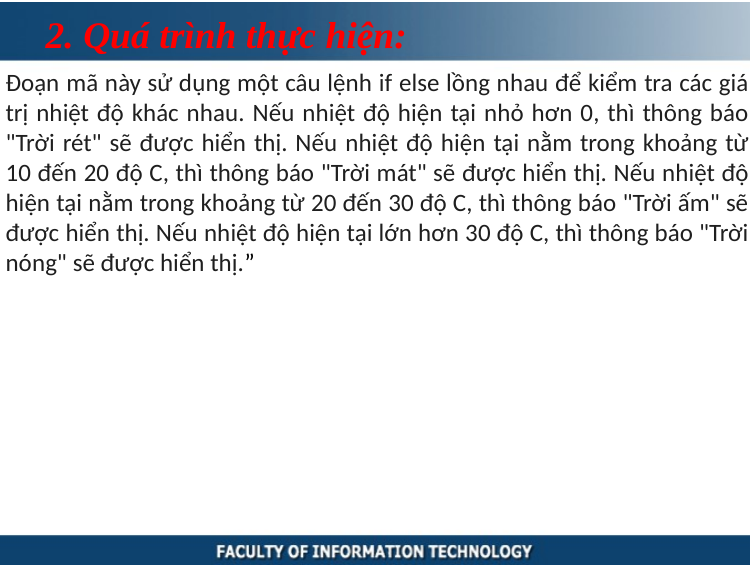

2. Quá trình thực hiện:
Đoạn mã này sử dụng một câu lệnh if else lồng nhau để kiểm tra các giá trị nhiệt độ khác nhau. Nếu nhiệt độ hiện tại nhỏ hơn 0, thì thông báo "Trời rét" sẽ được hiển thị. Nếu nhiệt độ hiện tại nằm trong khoảng từ 10 đến 20 độ C, thì thông báo "Trời mát" sẽ được hiển thị. Nếu nhiệt độ hiện tại nằm trong khoảng từ 20 đến 30 độ C, thì thông báo "Trời ấm" sẽ được hiển thị. Nếu nhiệt độ hiện tại lớn hơn 30 độ C, thì thông báo "Trời nóng" sẽ được hiển thị.”